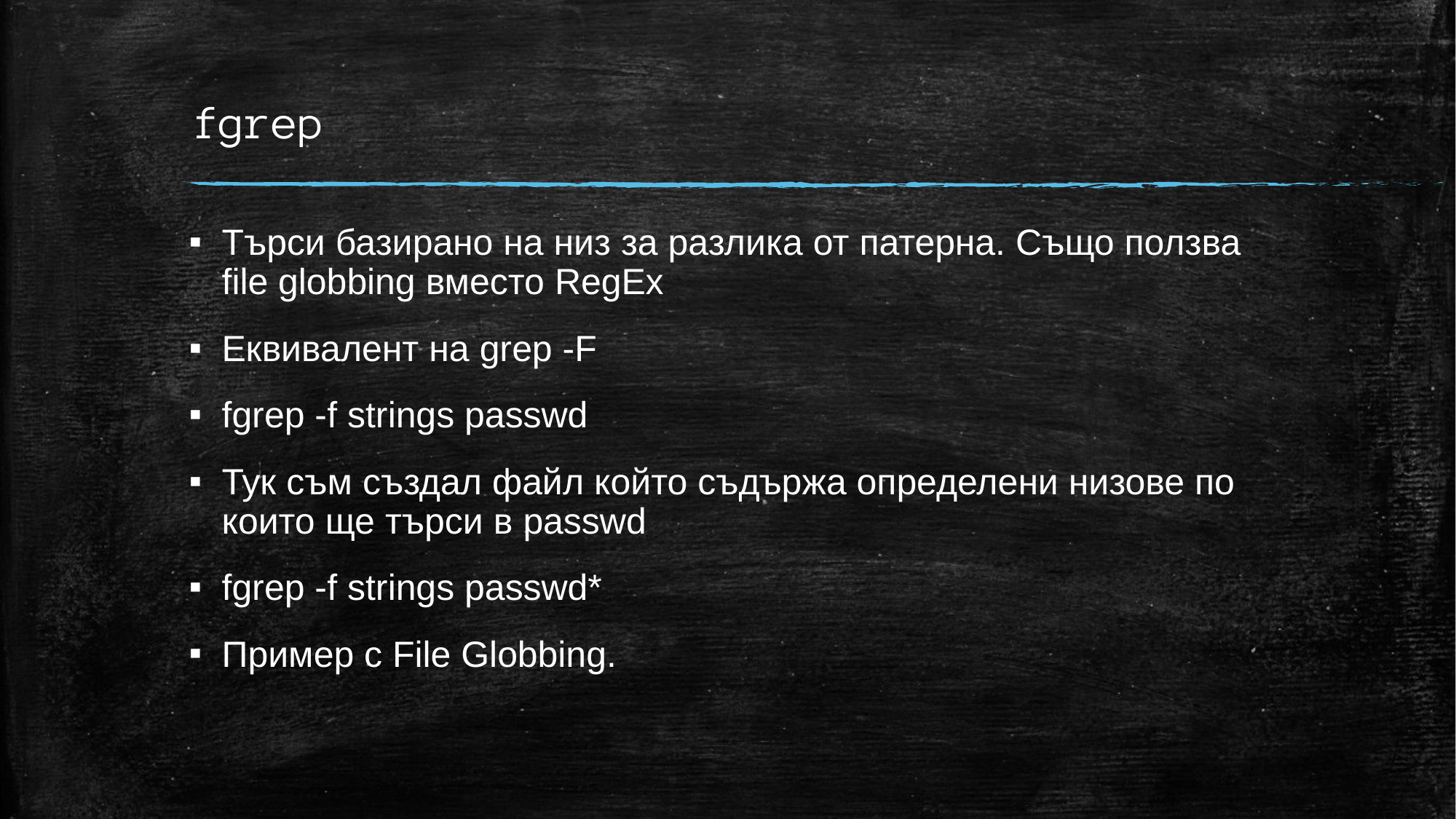

# fgrep
Търси базирано на низ за разлика от патерна. Също ползва file globbing вместо RegEx
Еквивалент на grep -F
fgrep -f strings passwd
Тук съм създал файл който съдържа определени низове по които ще търси в passwd
fgrep -f strings passwd*
Пример с File Globbing.